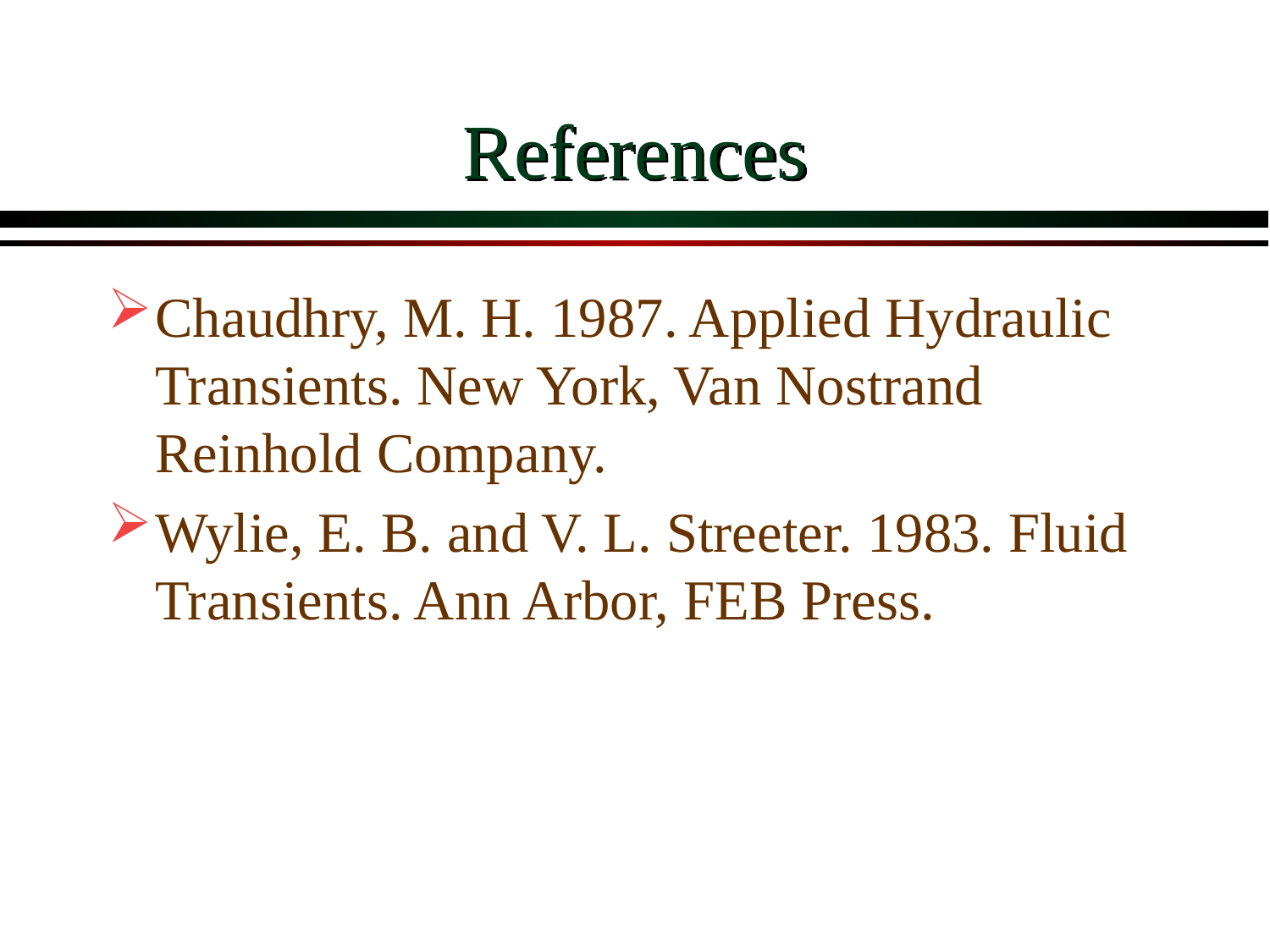

# References
Chaudhry, M. H. 1987. Applied Hydraulic Transients. New York, Van Nostrand Reinhold Company.
Wylie, E. B. and V. L. Streeter. 1983. Fluid Transients. Ann Arbor, FEB Press.